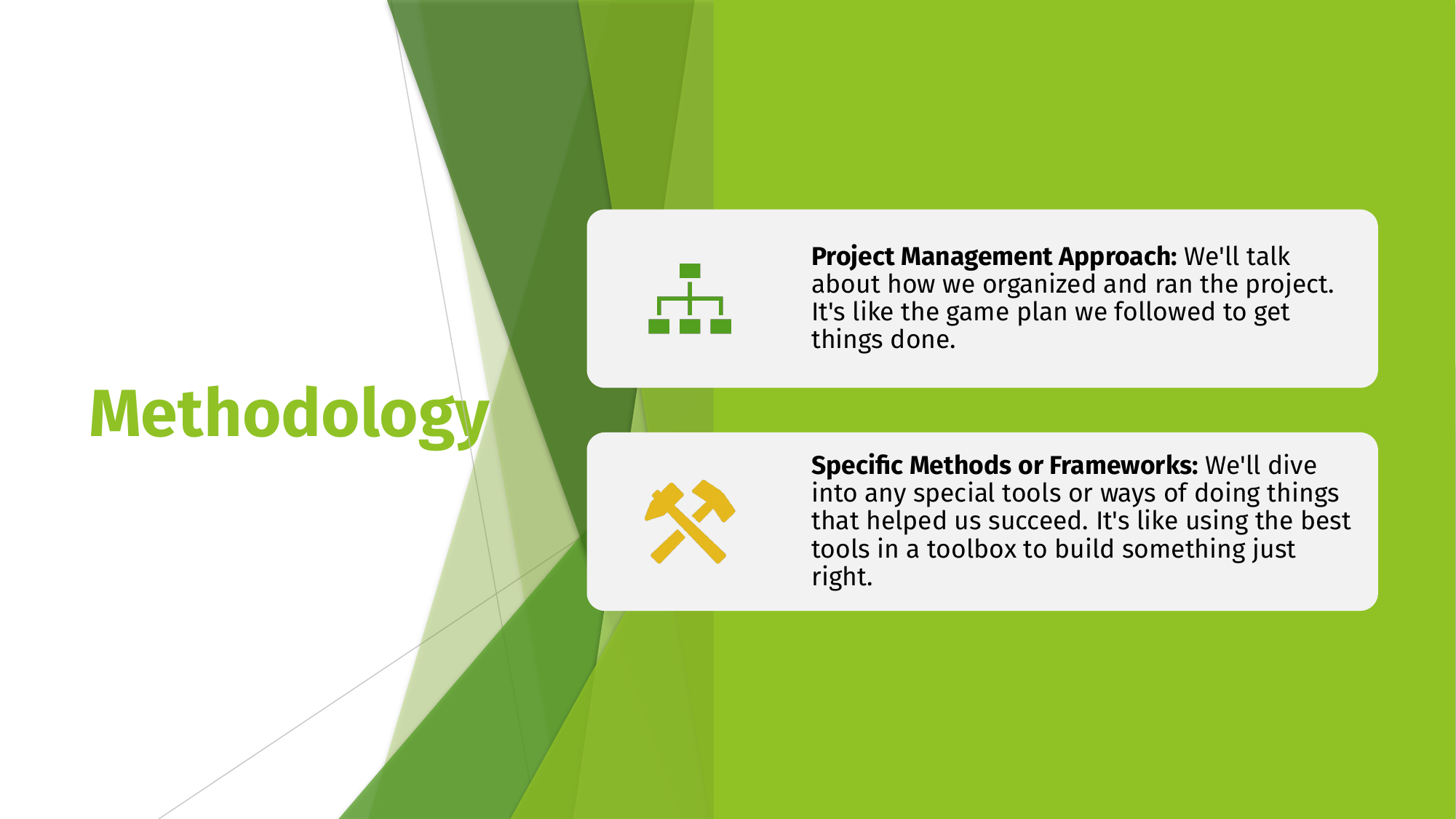

Project Management Approach: We'll talk about how we organized and ran the project. It's like the game plan we followed to get things done.
Specific Methods or Frameworks: We'll dive into any special tools or ways of doing things that helped us succeed. It's like using the best tools in a toolbox to build something just right.
# Methodology